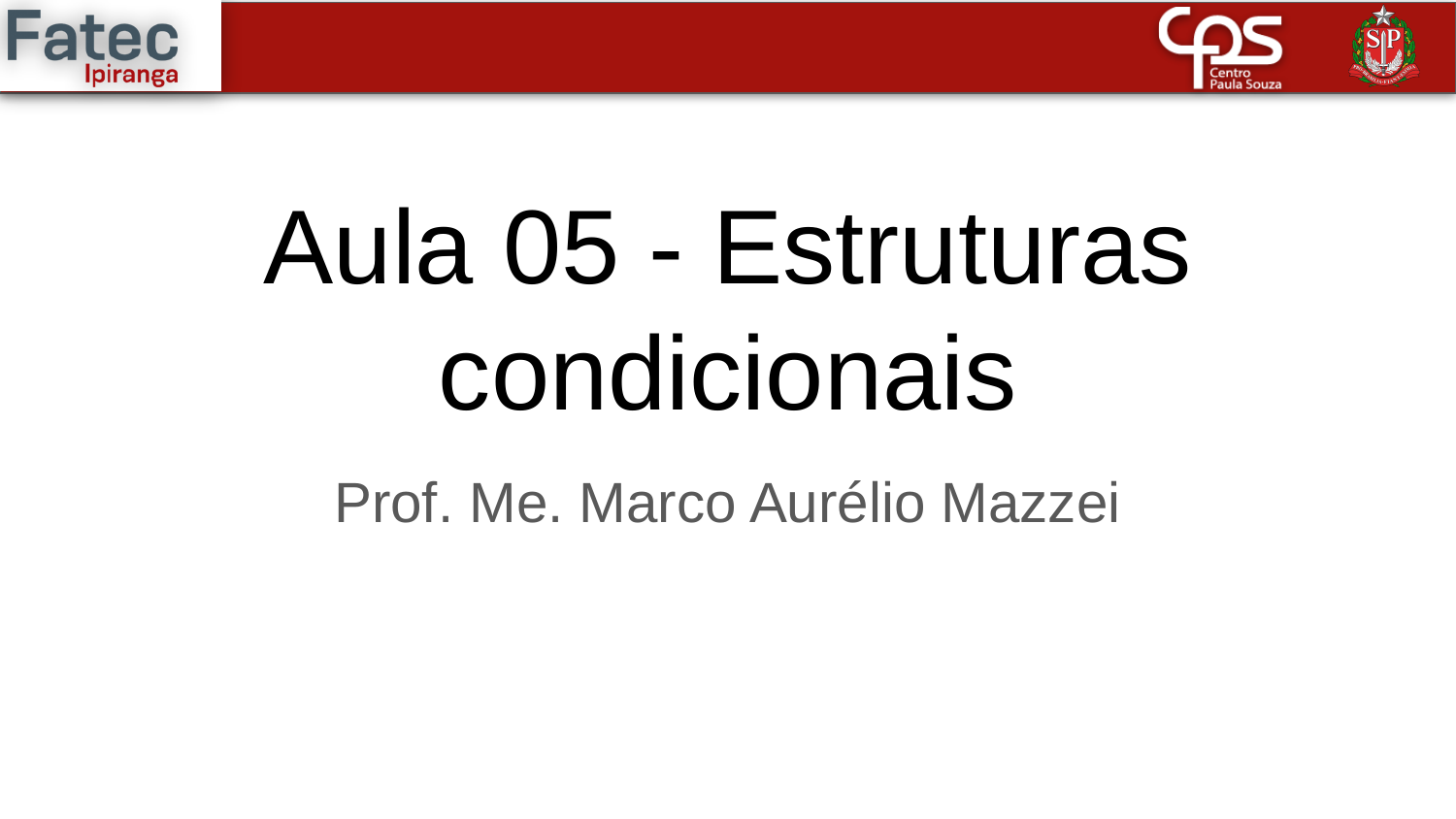

# Aula 05 - Estruturas condicionais
Prof. Me. Marco Aurélio Mazzei